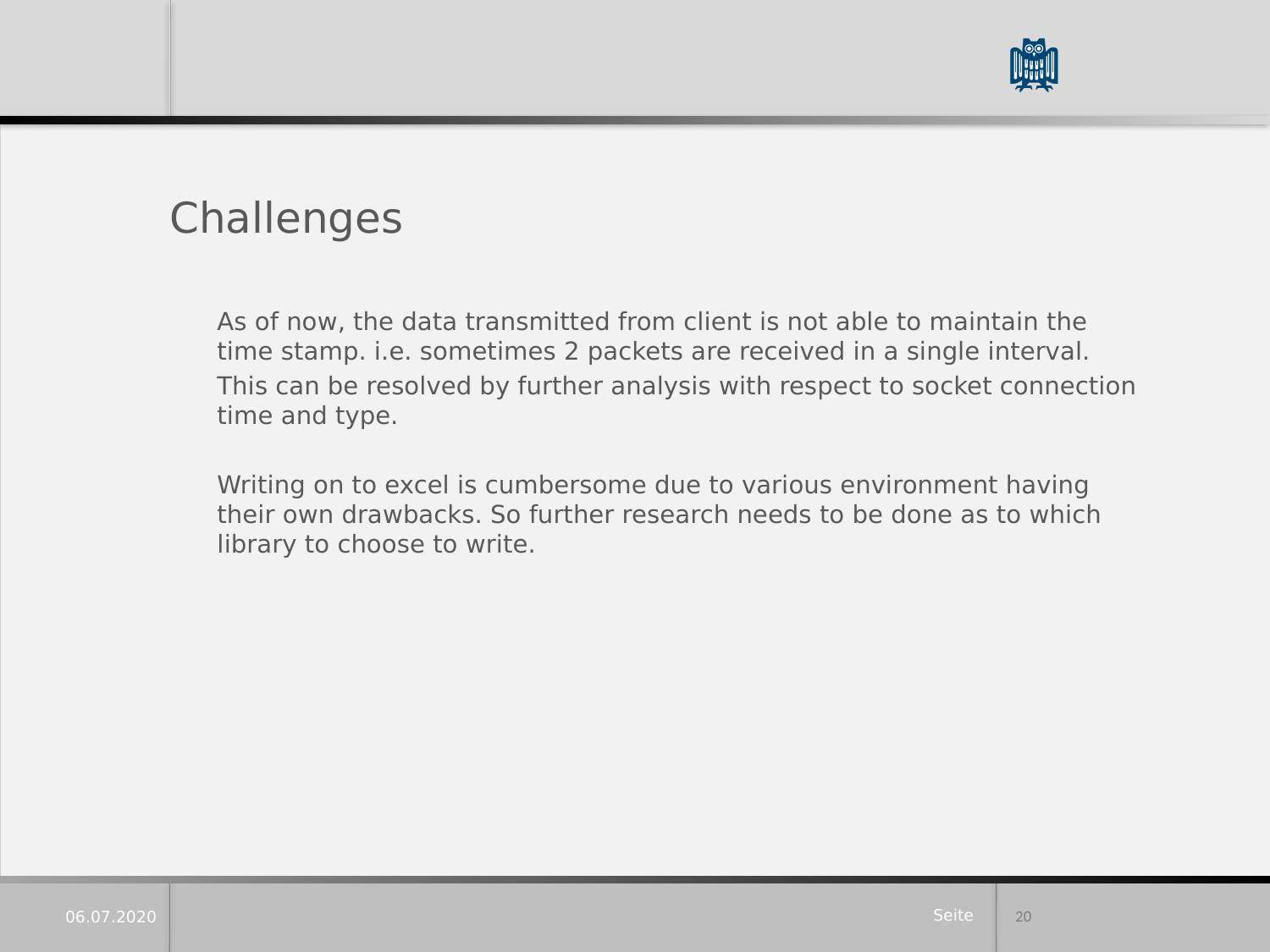

Challenges

	As of now, the data transmitted from client is not able to maintain the time stamp. i.e. sometimes 2 packets are received in a single interval.
	This can be resolved by further analysis with respect to socket connection time and type.

	Writing on to excel is cumbersome due to various environment having their own drawbacks. So further research needs to be done as to which library to choose to write.

20
06.07.2020